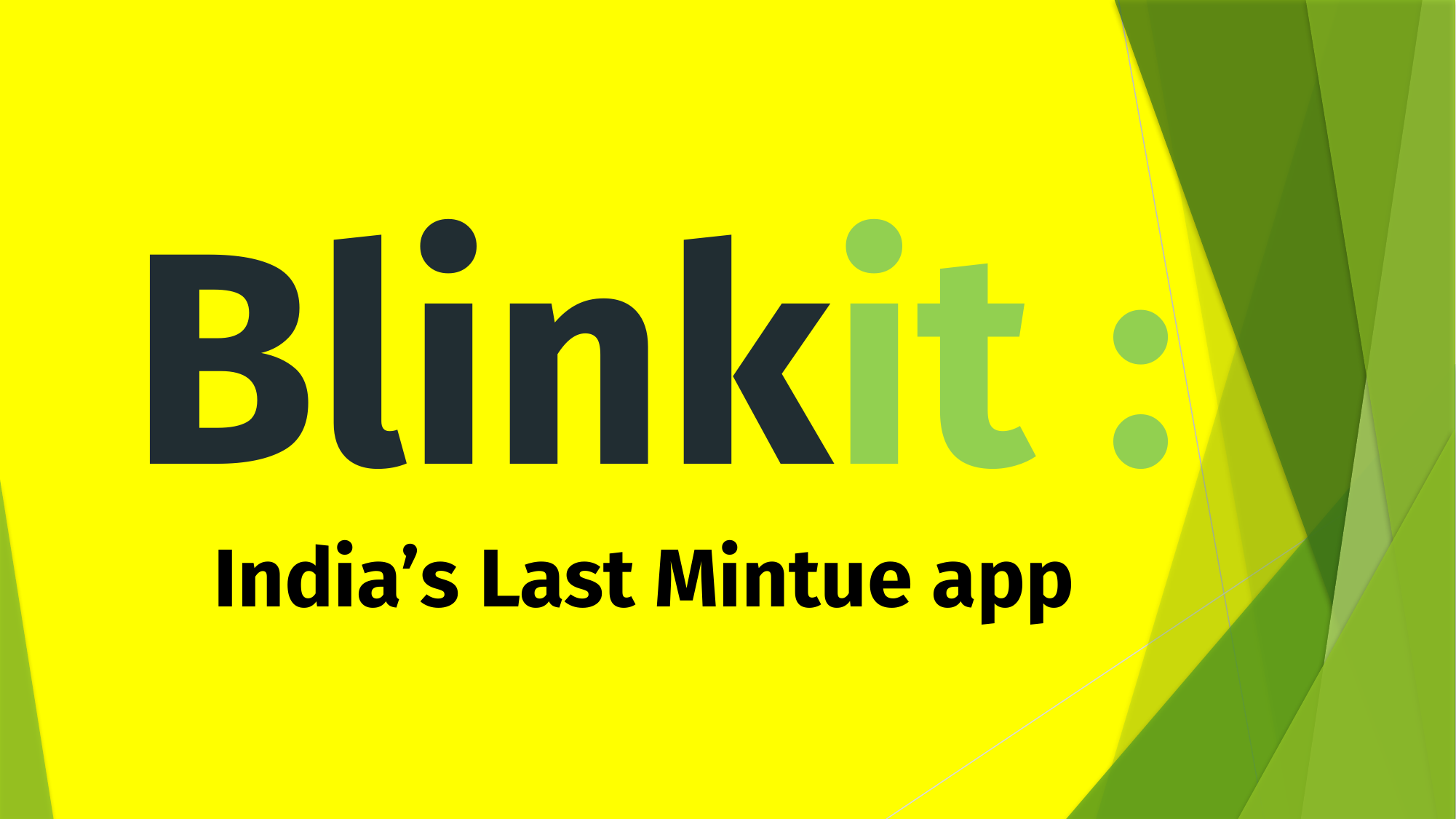

# Blinkit : India’s Last Mintue app